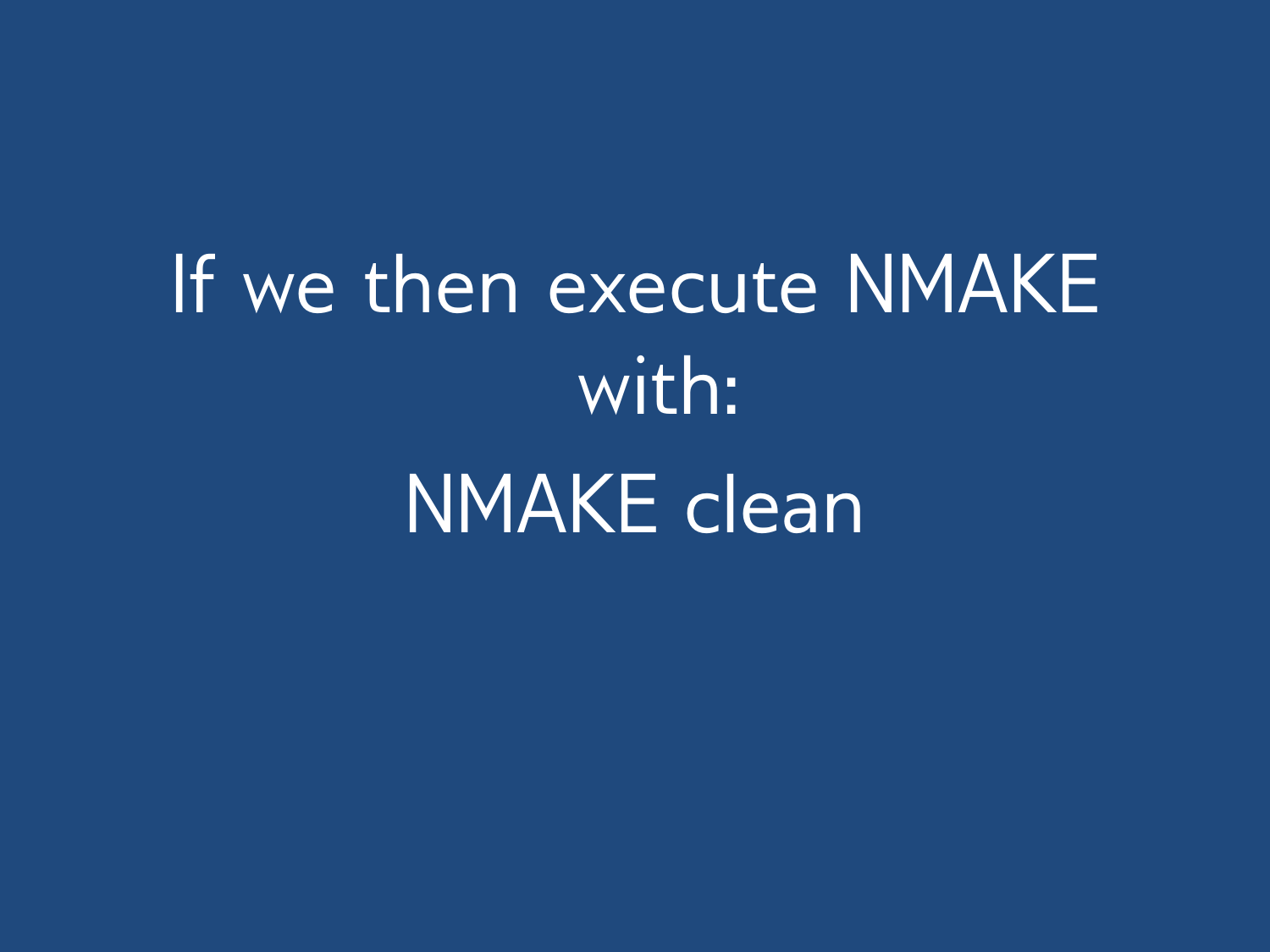

#
If we then execute NMAKE with:
NMAKE clean